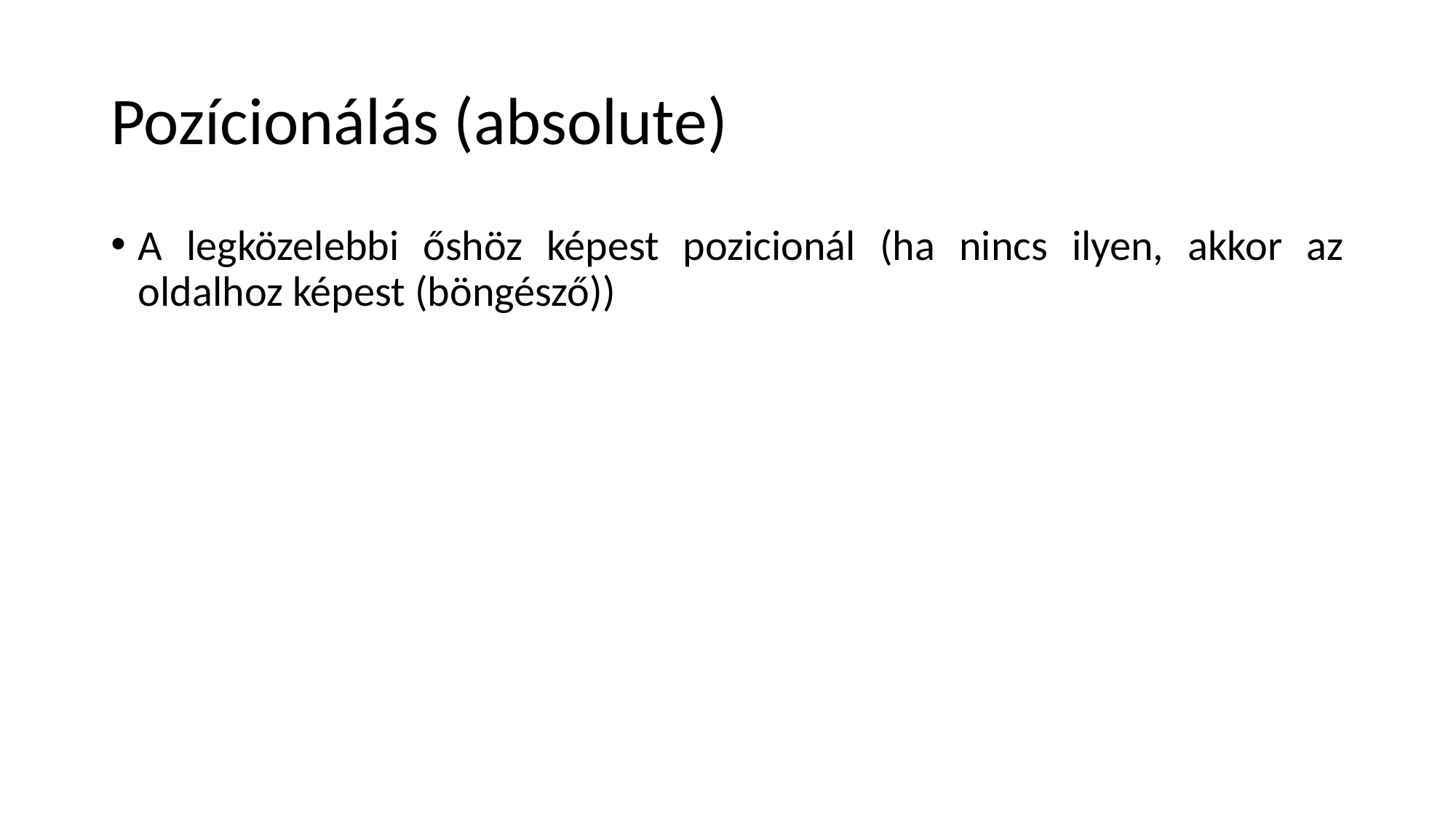

# Pozícionálás (absolute)
A legközelebbi őshöz képest pozicionál (ha nincs ilyen, akkor az oldalhoz képest (böngésző))